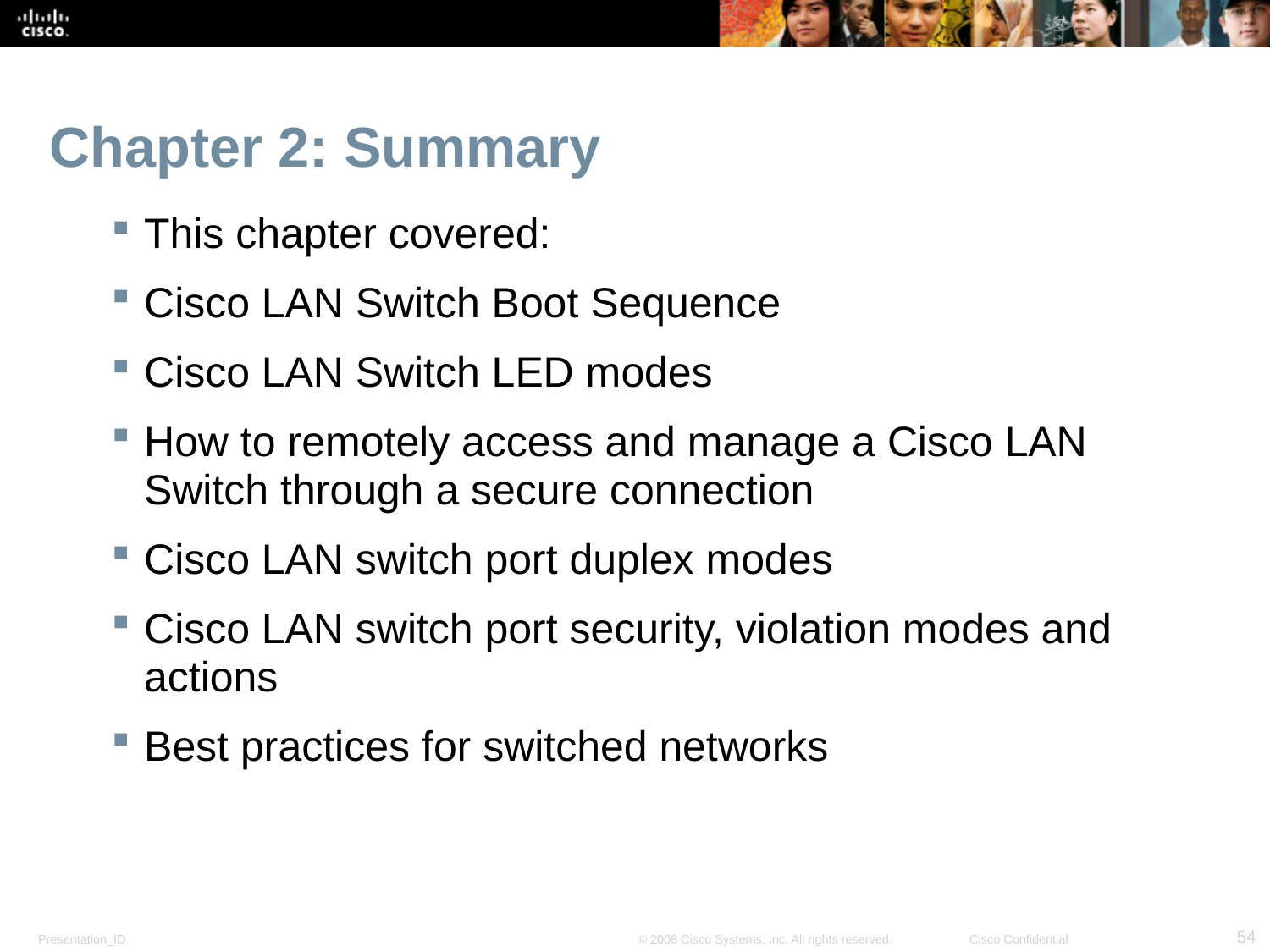

# Chapter 2: Summary
This chapter covered:
Cisco LAN Switch Boot Sequence
Cisco LAN Switch LED modes
How to remotely access and manage a Cisco LAN Switch through a secure connection
Cisco LAN switch port duplex modes
Cisco LAN switch port security, violation modes and actions
Best practices for switched networks